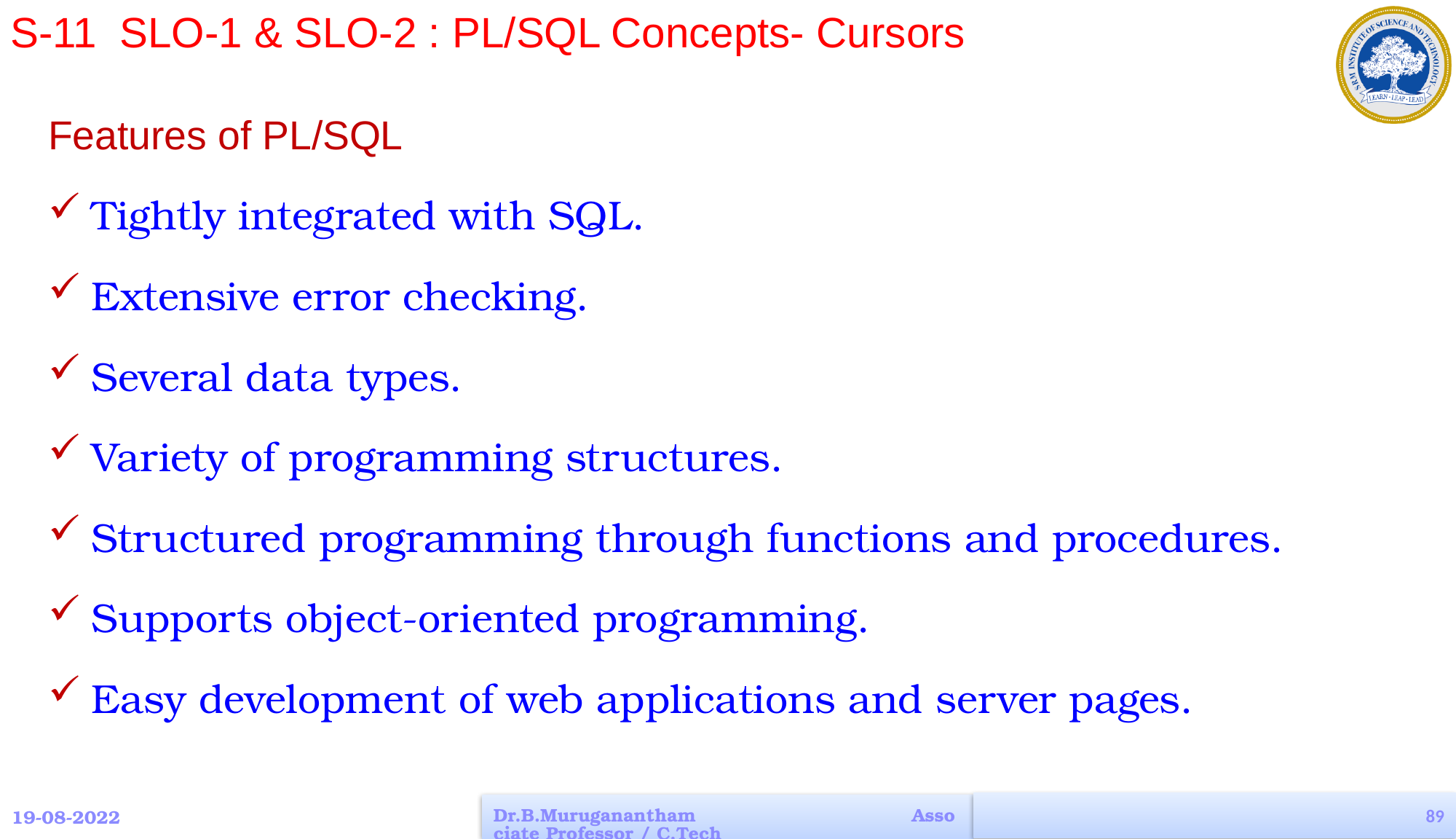

S-11	SLO-1 & SLO-2 : PL/SQL Concepts- Cursors
Features of PL/SQL
Tightly integrated with SQL.
Extensive error checking.
Several data types.
Variety of programming structures.
Structured programming through functions and procedures.
Supports object-oriented programming.
Easy development of web applications and server pages.

89
19-08-2022
Dr.B.Muruganantham                                   Associate Professor / C.Tech